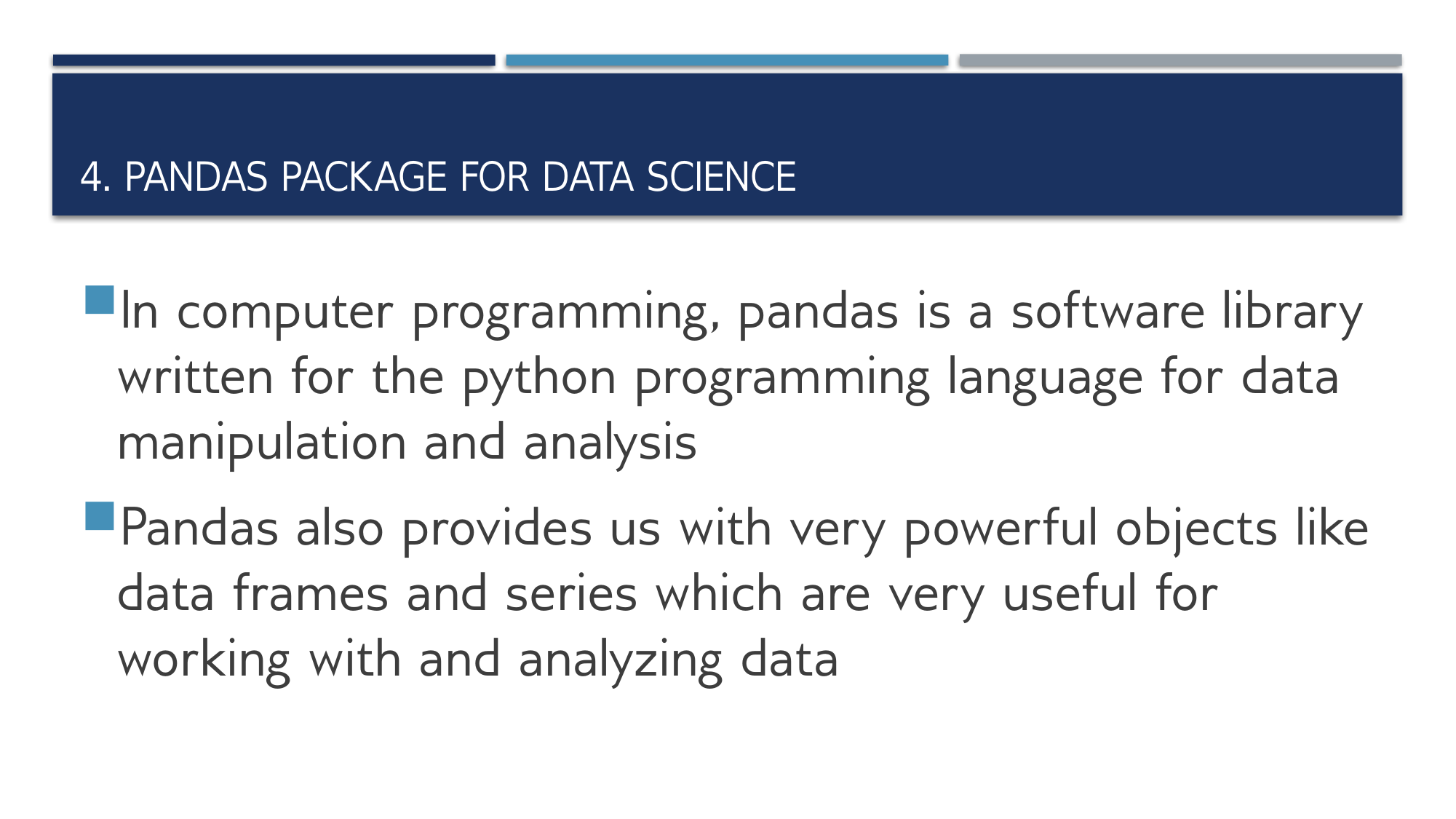

# 4. Pandas package for data science
In computer programming, pandas is a software library written for the python programming language for data manipulation and analysis
Pandas also provides us with very powerful objects like data frames and series which are very useful for working with and analyzing data